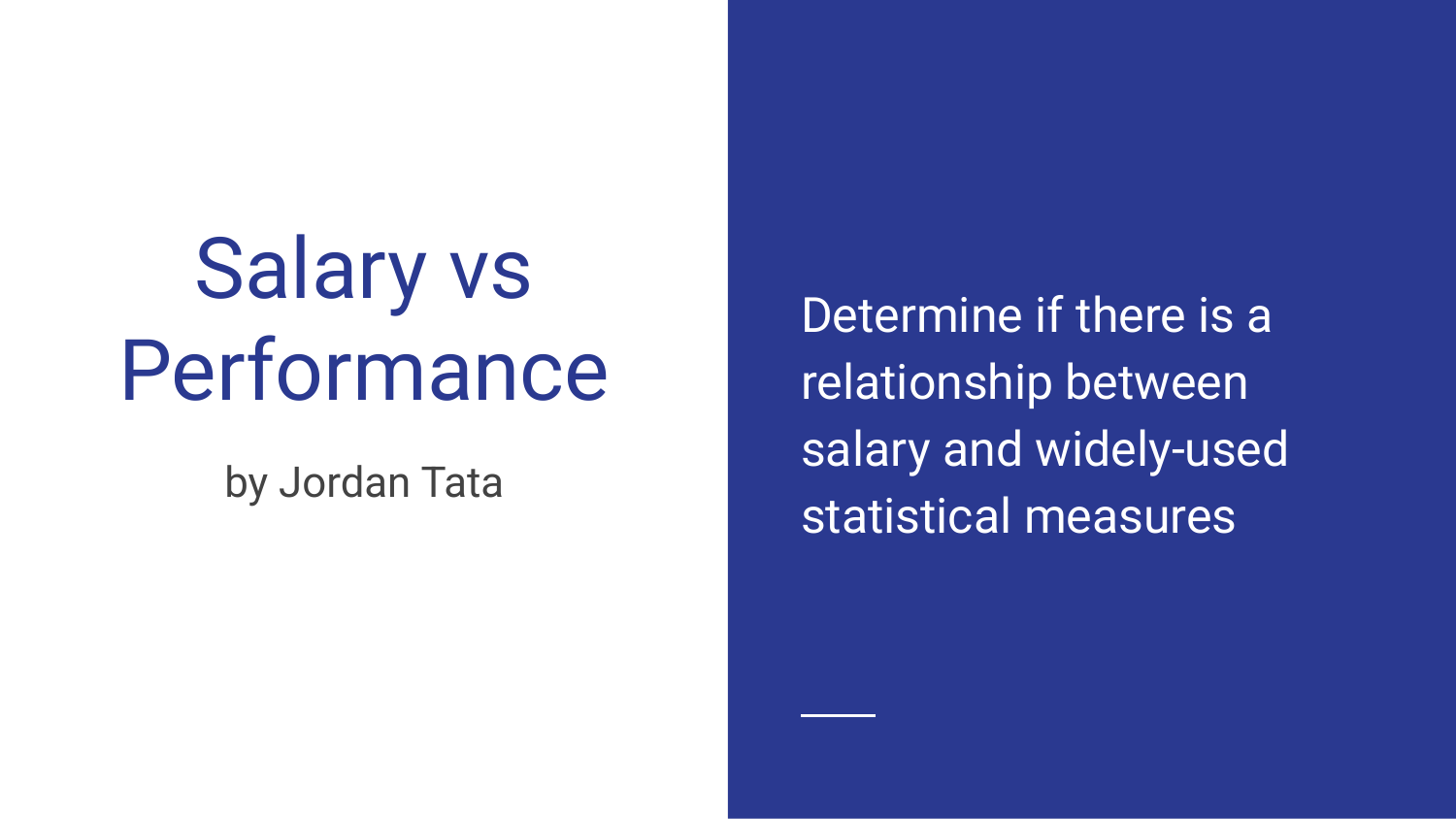

Determine if there is a relationship between salary and widely-used statistical measures
# Salary vs Performance
by Jordan Tata